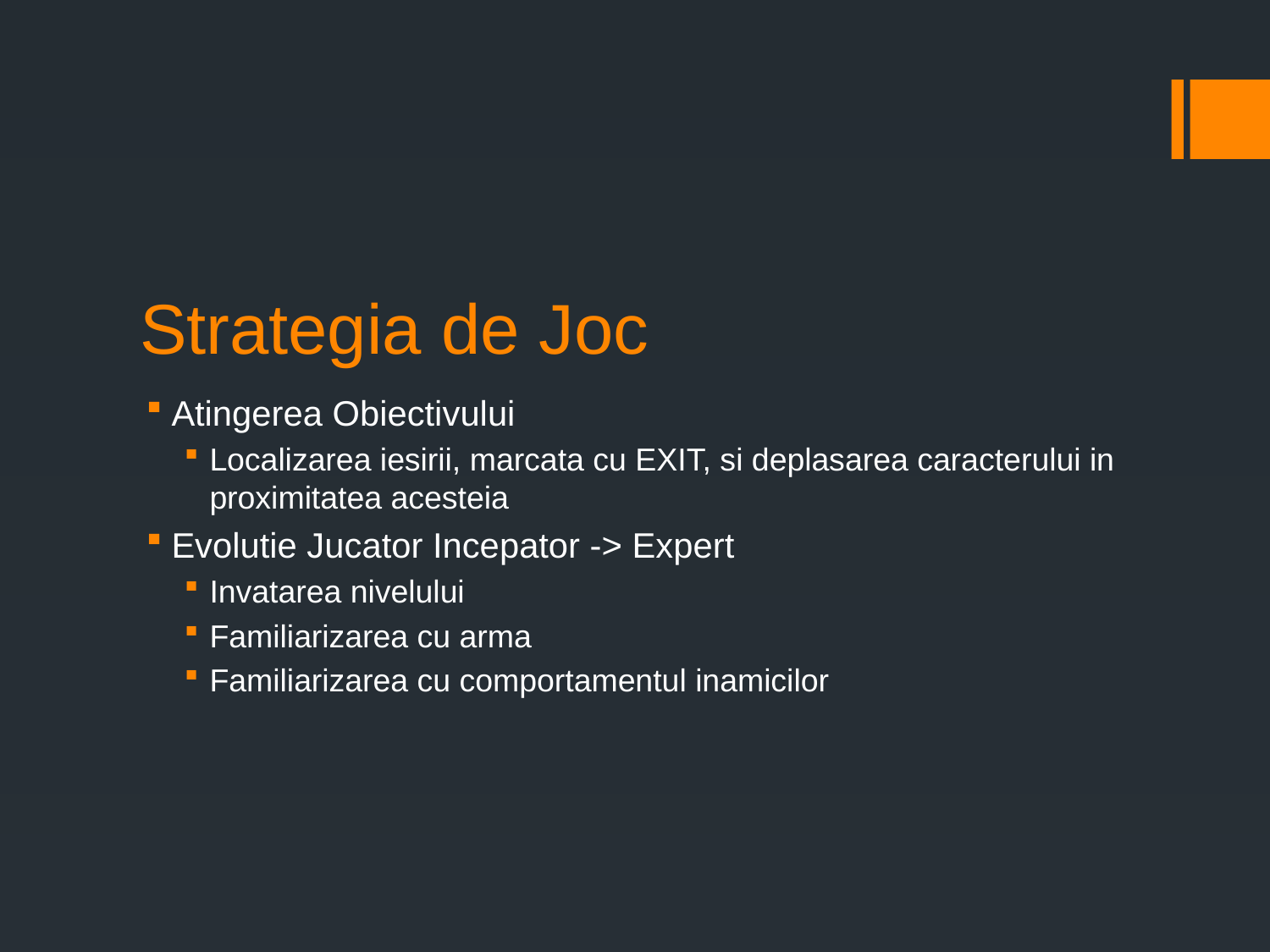

# Strategia de Joc
Atingerea Obiectivului
Localizarea iesirii, marcata cu EXIT, si deplasarea caracterului in proximitatea acesteia
Evolutie Jucator Incepator -> Expert
Invatarea nivelului
Familiarizarea cu arma
Familiarizarea cu comportamentul inamicilor